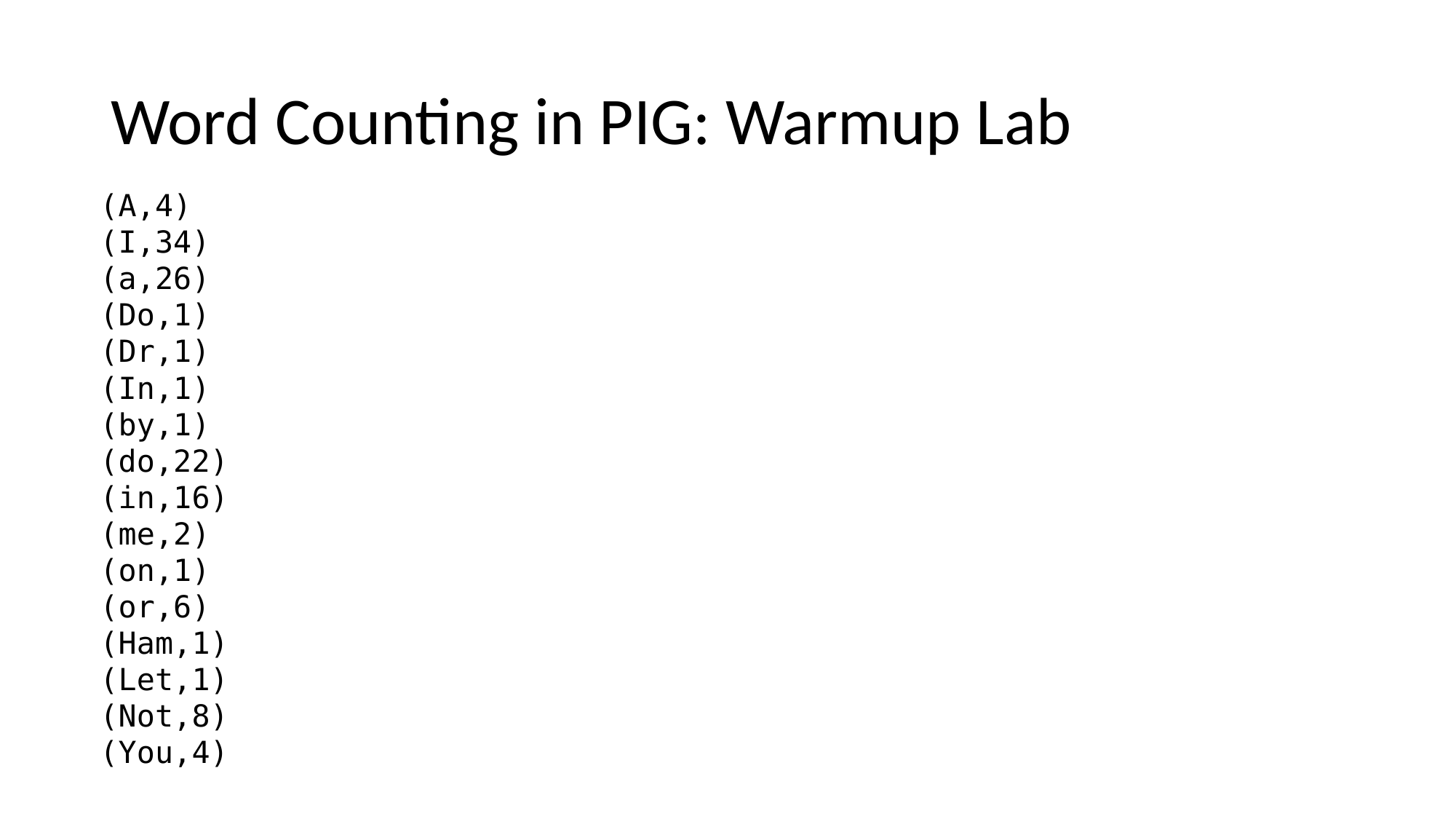

# Word Counting in PIG: Warmup Lab
(A,4)
(I,34)
(a,26)
(Do,1)
(Dr,1)
(In,1)
(by,1)
(do,22)
(in,16)
(me,2)
(on,1)
(or,6)
(Ham,1)
(Let,1)
(Not,8)
(You,4)